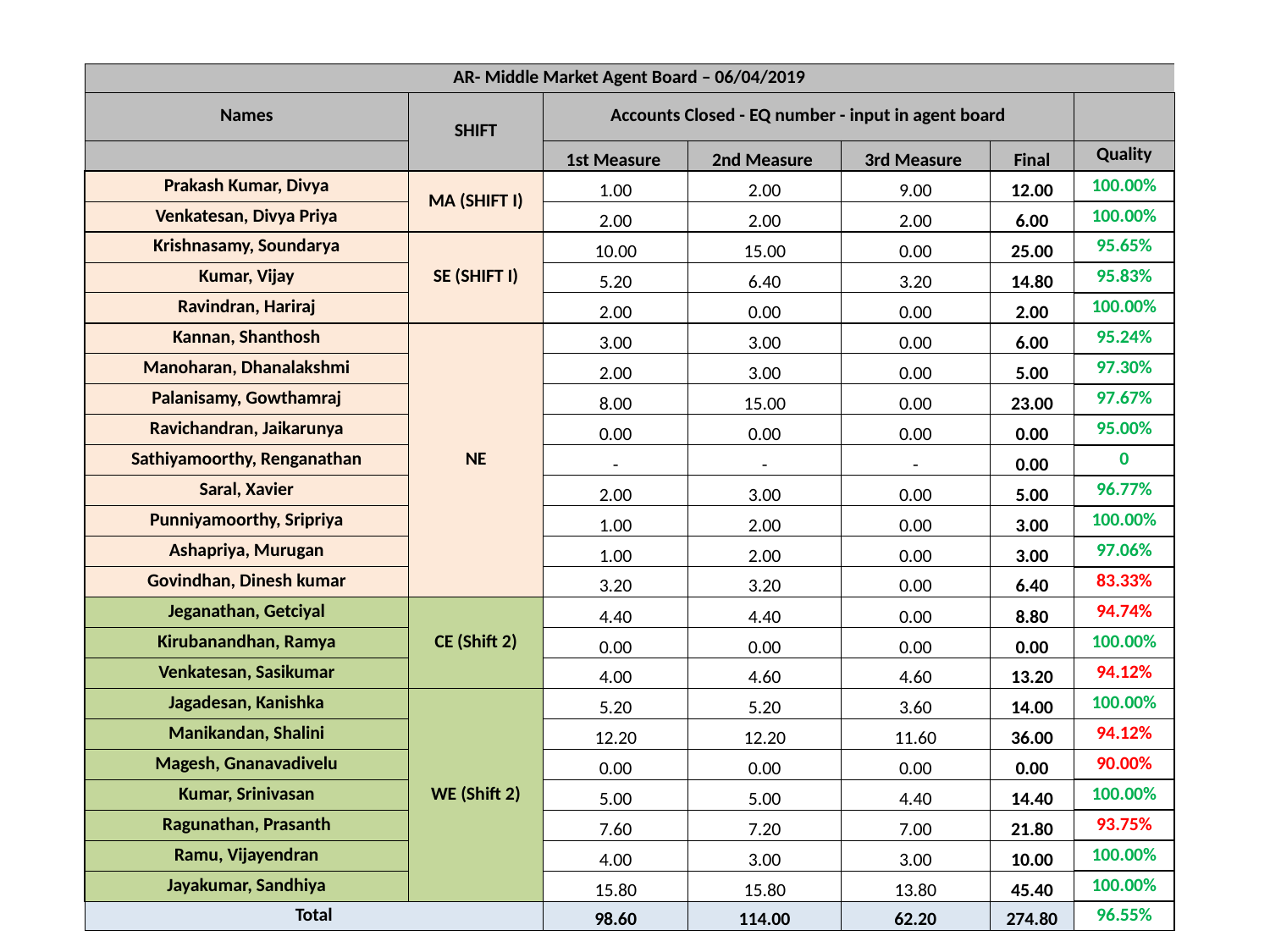

| AR- Middle Market Agent Board – 06/04/2019 |  |  |  |  |  |  |
| --- | --- | --- | --- | --- | --- | --- |
| Names | SHIFT | Accounts Closed - EQ number - input in agent board |  |  |  |  |
|  |  | 1st Measure | 2nd Measure | 3rd Measure | Final | Quality |
| Prakash Kumar, Divya | MA (SHIFT I) | 1.00 | 2.00 | 9.00 | 12.00 | 100.00% |
| Venkatesan, Divya Priya |  | 2.00 | 2.00 | 2.00 | 6.00 | 100.00% |
| Krishnasamy, Soundarya | SE (SHIFT I) | 10.00 | 15.00 | 0.00 | 25.00 | 95.65% |
| Kumar, Vijay |  | 5.20 | 6.40 | 3.20 | 14.80 | 95.83% |
| Ravindran, Hariraj |  | 2.00 | 0.00 | 0.00 | 2.00 | 100.00% |
| Kannan, Shanthosh | NE | 3.00 | 3.00 | 0.00 | 6.00 | 95.24% |
| Manoharan, Dhanalakshmi |  | 2.00 | 3.00 | 0.00 | 5.00 | 97.30% |
| Palanisamy, Gowthamraj |  | 8.00 | 15.00 | 0.00 | 23.00 | 97.67% |
| Ravichandran, Jaikarunya |  | 0.00 | 0.00 | 0.00 | 0.00 | 95.00% |
| Sathiyamoorthy, Renganathan |  | - | - | - | 0.00 | 0 |
| Saral, Xavier |  | 2.00 | 3.00 | 0.00 | 5.00 | 96.77% |
| Punniyamoorthy, Sripriya |  | 1.00 | 2.00 | 0.00 | 3.00 | 100.00% |
| Ashapriya, Murugan |  | 1.00 | 2.00 | 0.00 | 3.00 | 97.06% |
| Govindhan, Dinesh kumar |  | 3.20 | 3.20 | 0.00 | 6.40 | 83.33% |
| Jeganathan, Getciyal | CE (Shift 2) | 4.40 | 4.40 | 0.00 | 8.80 | 94.74% |
| Kirubanandhan, Ramya |  | 0.00 | 0.00 | 0.00 | 0.00 | 100.00% |
| Venkatesan, Sasikumar |  | 4.00 | 4.60 | 4.60 | 13.20 | 94.12% |
| Jagadesan, Kanishka | WE (Shift 2) | 5.20 | 5.20 | 3.60 | 14.00 | 100.00% |
| Manikandan, Shalini |  | 12.20 | 12.20 | 11.60 | 36.00 | 94.12% |
| Magesh, Gnanavadivelu |  | 0.00 | 0.00 | 0.00 | 0.00 | 90.00% |
| Kumar, Srinivasan |  | 5.00 | 5.00 | 4.40 | 14.40 | 100.00% |
| Ragunathan, Prasanth |  | 7.60 | 7.20 | 7.00 | 21.80 | 93.75% |
| Ramu, Vijayendran |  | 4.00 | 3.00 | 3.00 | 10.00 | 100.00% |
| Jayakumar, Sandhiya |  | 15.80 | 15.80 | 13.80 | 45.40 | 100.00% |
| Total |  | 98.60 | 114.00 | 62.20 | 274.80 | 96.55% |